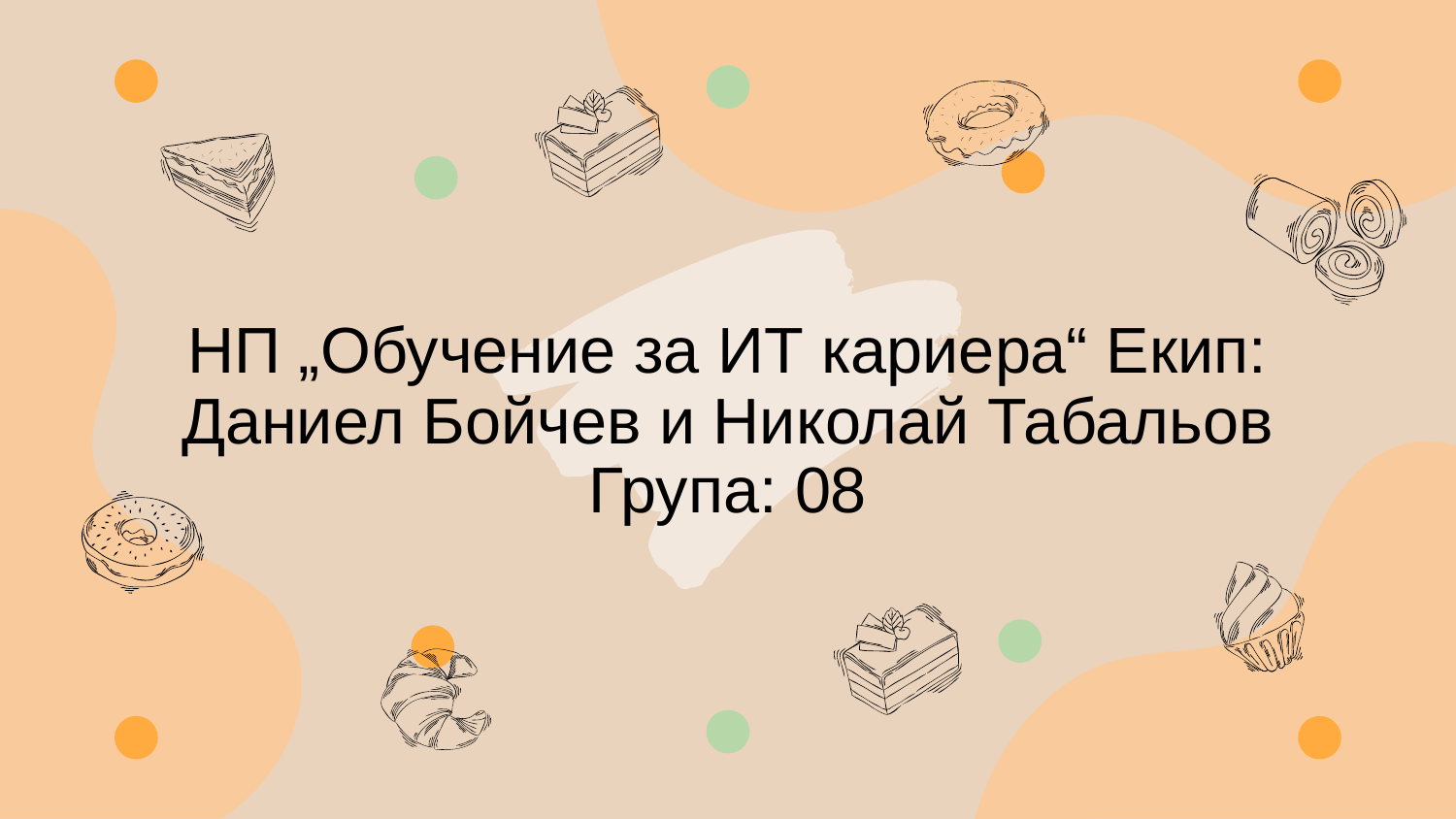

# НП „Обучение за ИТ кариера“ Екип: Даниел Бойчев и Николай Табальов Група: 08